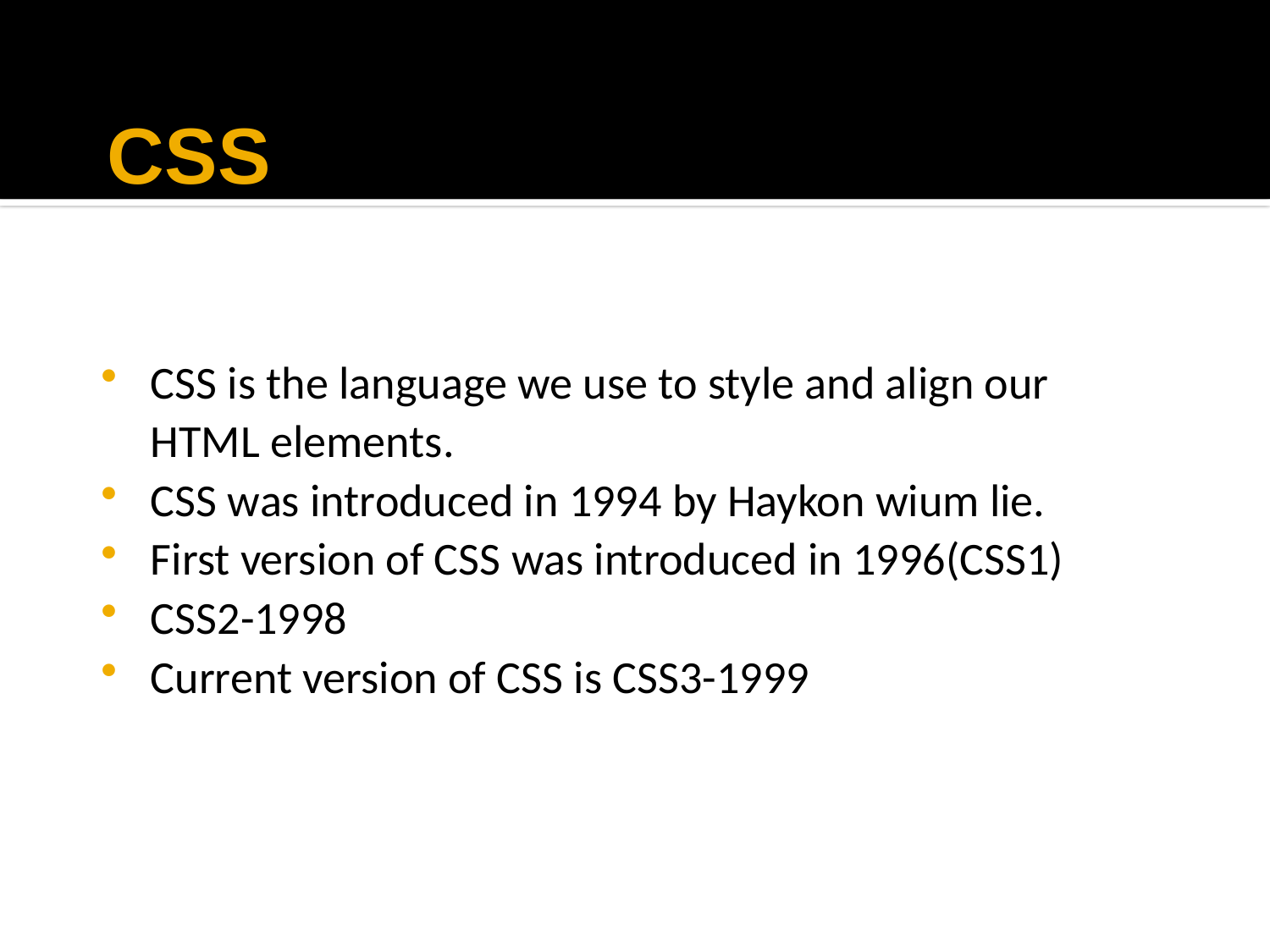

# CSS
CSS is the language we use to style and align our  HTML elements.
CSS was introduced in 1994 by Haykon wium lie.
First version of CSS was introduced in 1996(CSS1)
CSS2-1998
Current version of CSS is CSS3-1999